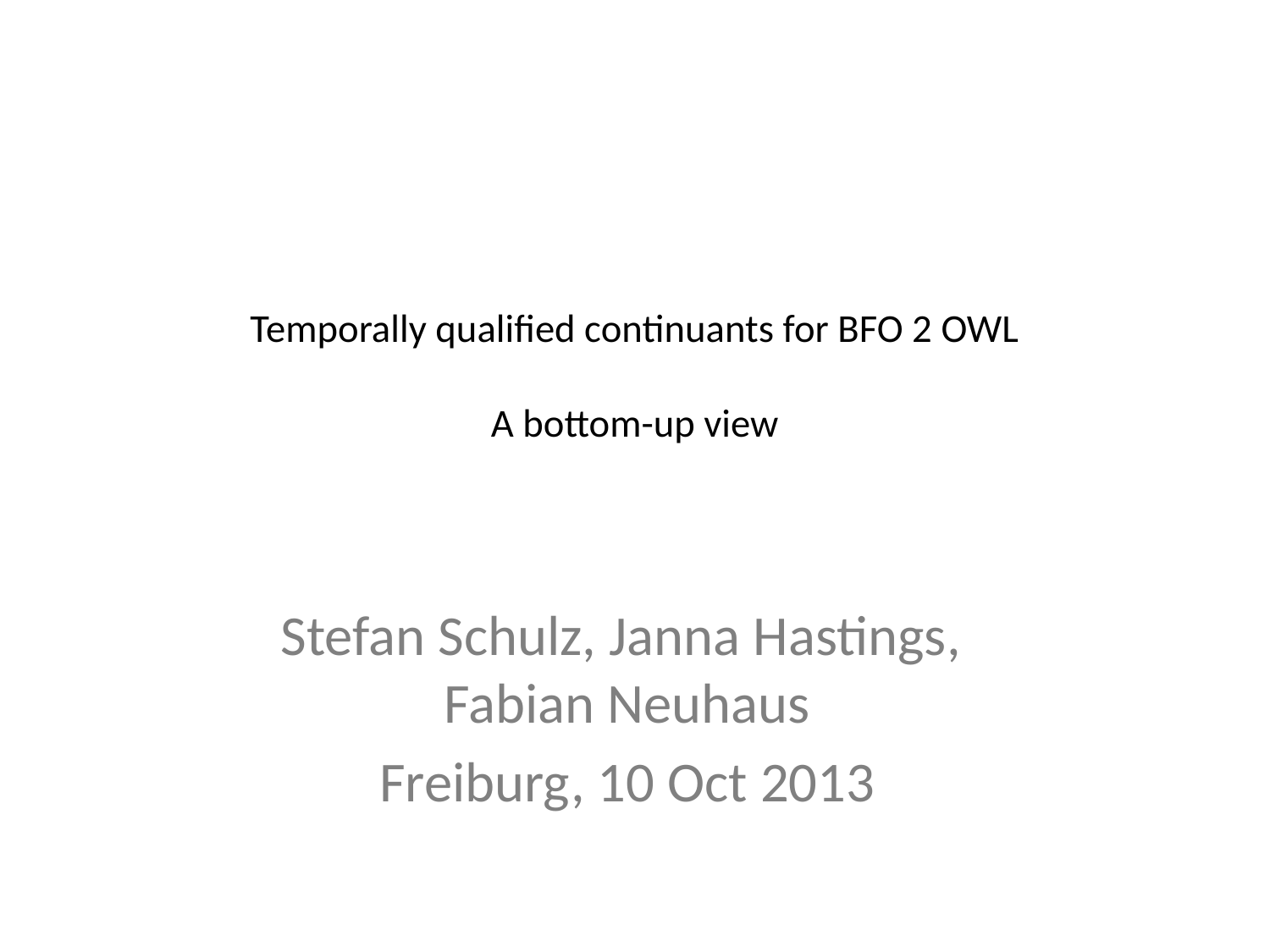

# Temporally qualified continuants for BFO 2 OWL A bottom-up view
Stefan Schulz, Janna Hastings,
Fabian Neuhaus
Freiburg, 10 Oct 2013